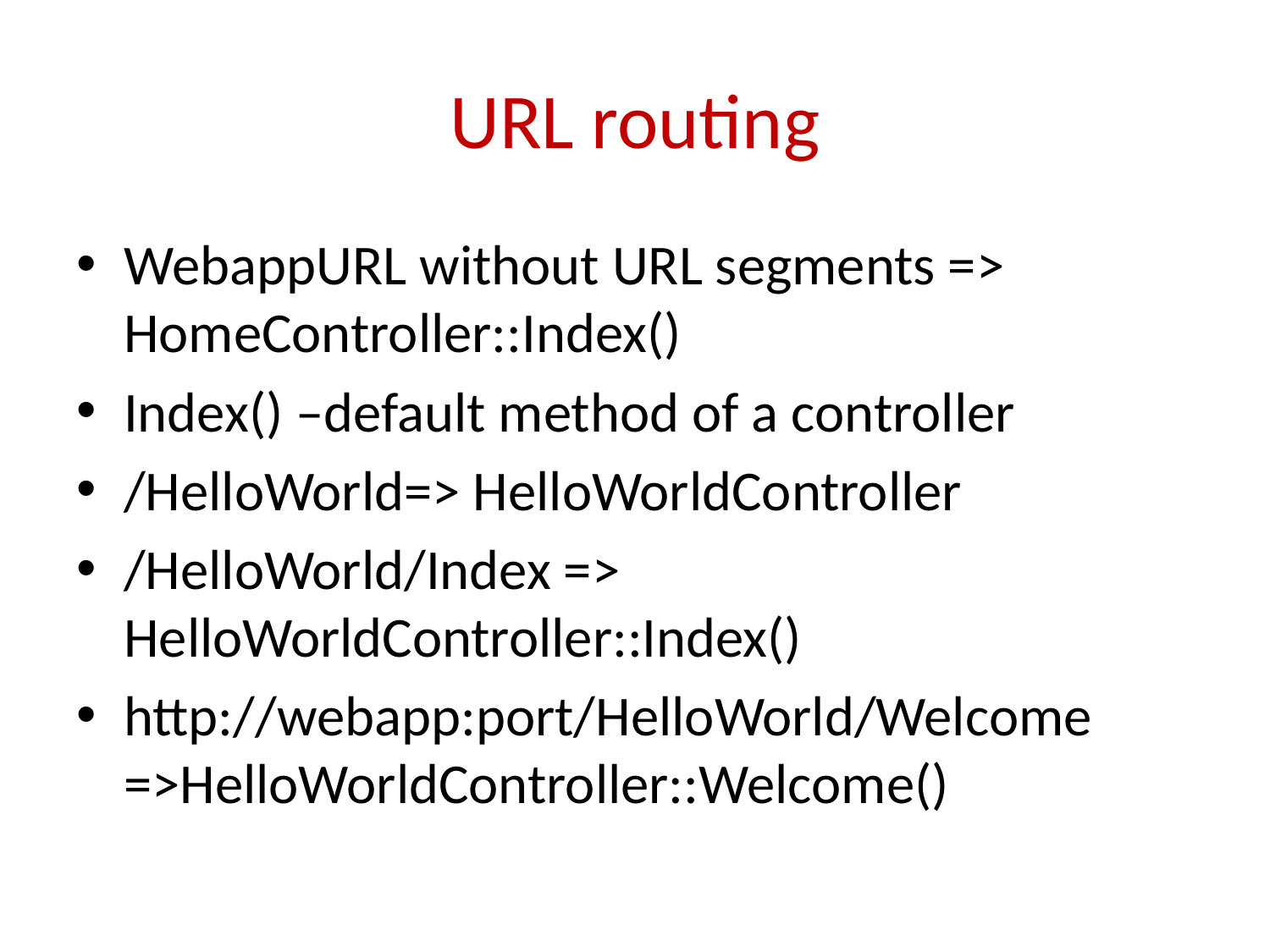

# URL routing
WebappURL without URL segments => HomeController::Index()
Index() –default method of a controller
/HelloWorld=> HelloWorldController
/HelloWorld/Index => HelloWorldController::Index()
http://webapp:port/HelloWorld/Welcome =>HelloWorldController::Welcome()